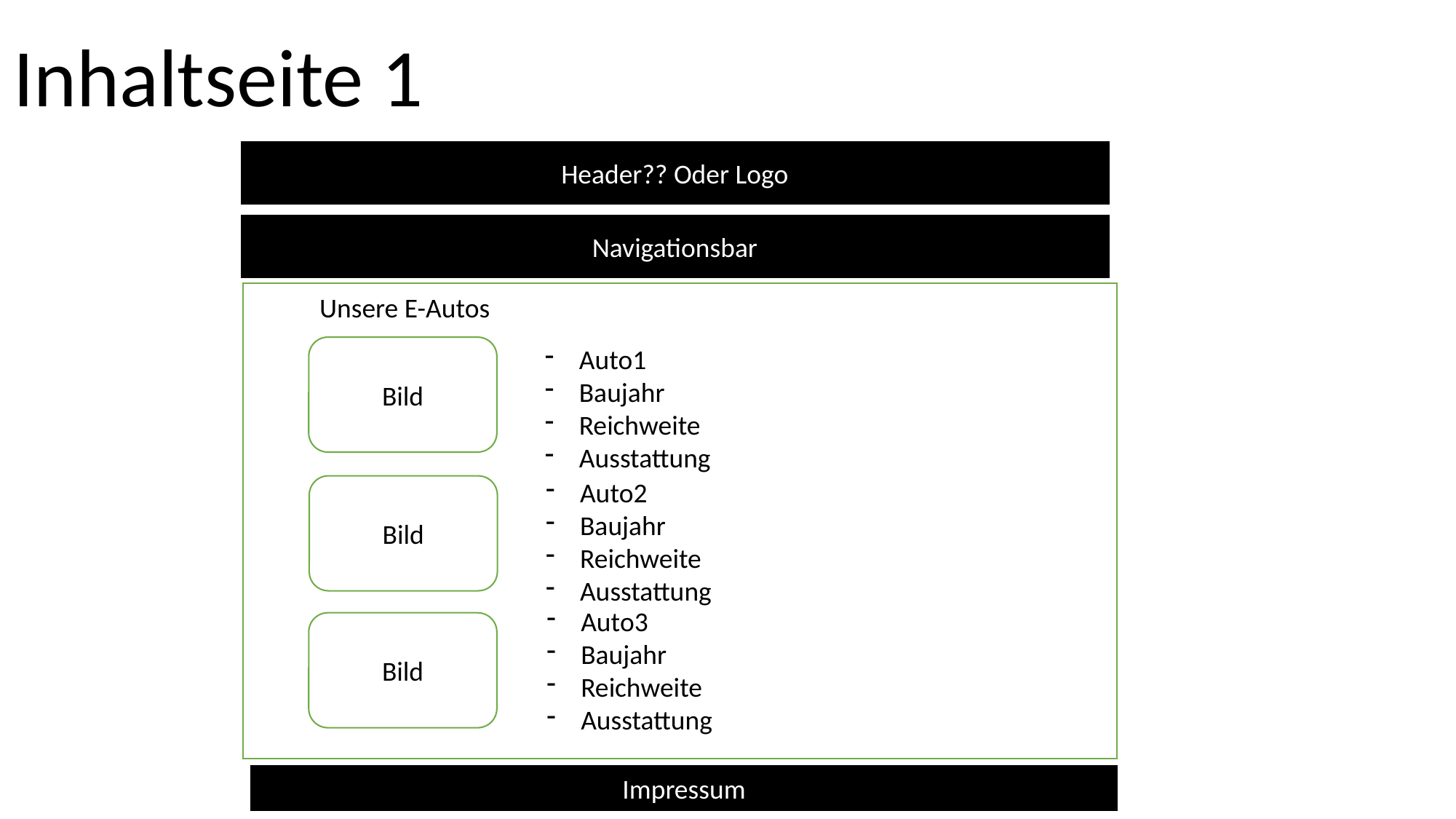

Inhaltseite 1
Header?? Oder Logo
Navigationsbar

Unsere E-Autos

Bild
Auto1
Baujahr
Reichweite
Ausstattung
Preis XY
Auto2
Baujahr
Reichweite
Ausstattung
Bild
Preis XY
Auto3
Baujahr
Reichweite
Ausstattung
Bild
Preis XY
Impressum